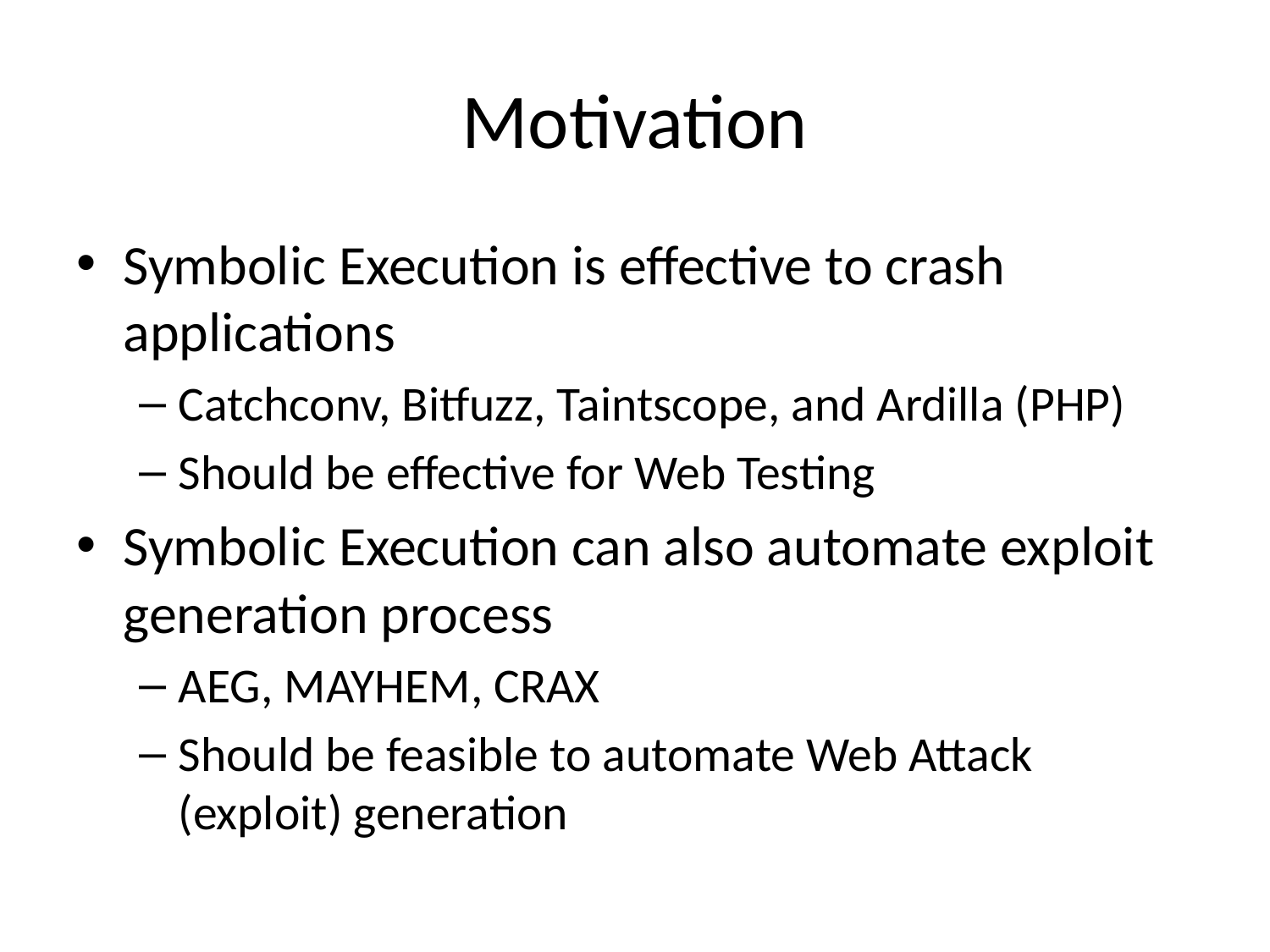

# Motivation
Symbolic Execution is effective to crash applications
Catchconv, Bitfuzz, Taintscope, and Ardilla (PHP)
Should be effective for Web Testing
Symbolic Execution can also automate exploit generation process
AEG, MAYHEM, CRAX
Should be feasible to automate Web Attack (exploit) generation